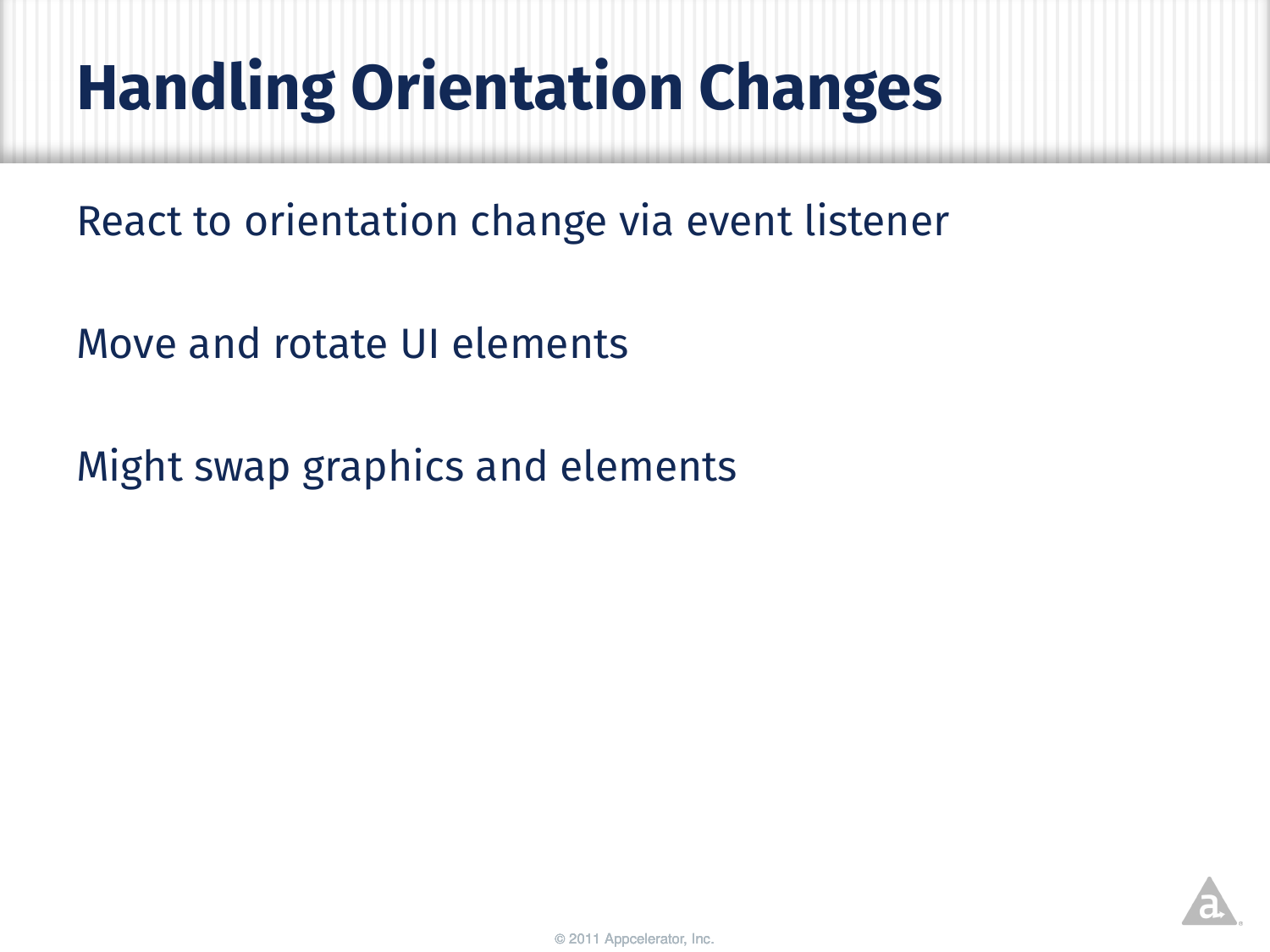

# Handling Orientation Changes
React to orientation change via event listener

Move and rotate UI elements

Might swap graphics and elements